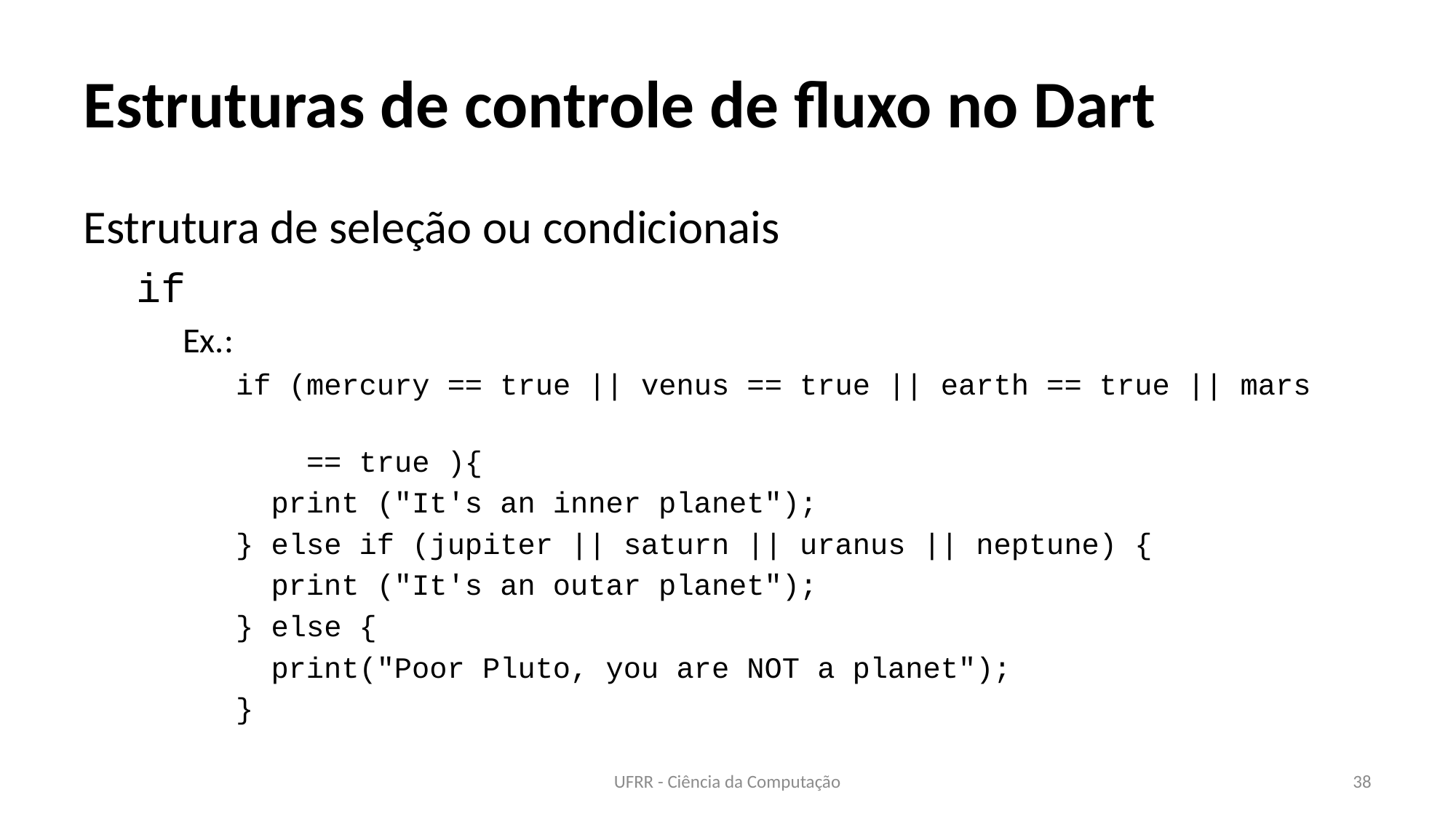

# Estruturas de controle de fluxo no Dart
Estrutura de seleção ou condicionais
if
Ex.:
if (mercury == true || venus == true || earth == true || mars
    == true ){
  print ("It's an inner planet");
} else if (jupiter || saturn || uranus || neptune) {
  print ("It's an outar planet");
} else {
  print("Poor Pluto, you are NOT a planet");
}
UFRR - Ciência da Computação
38